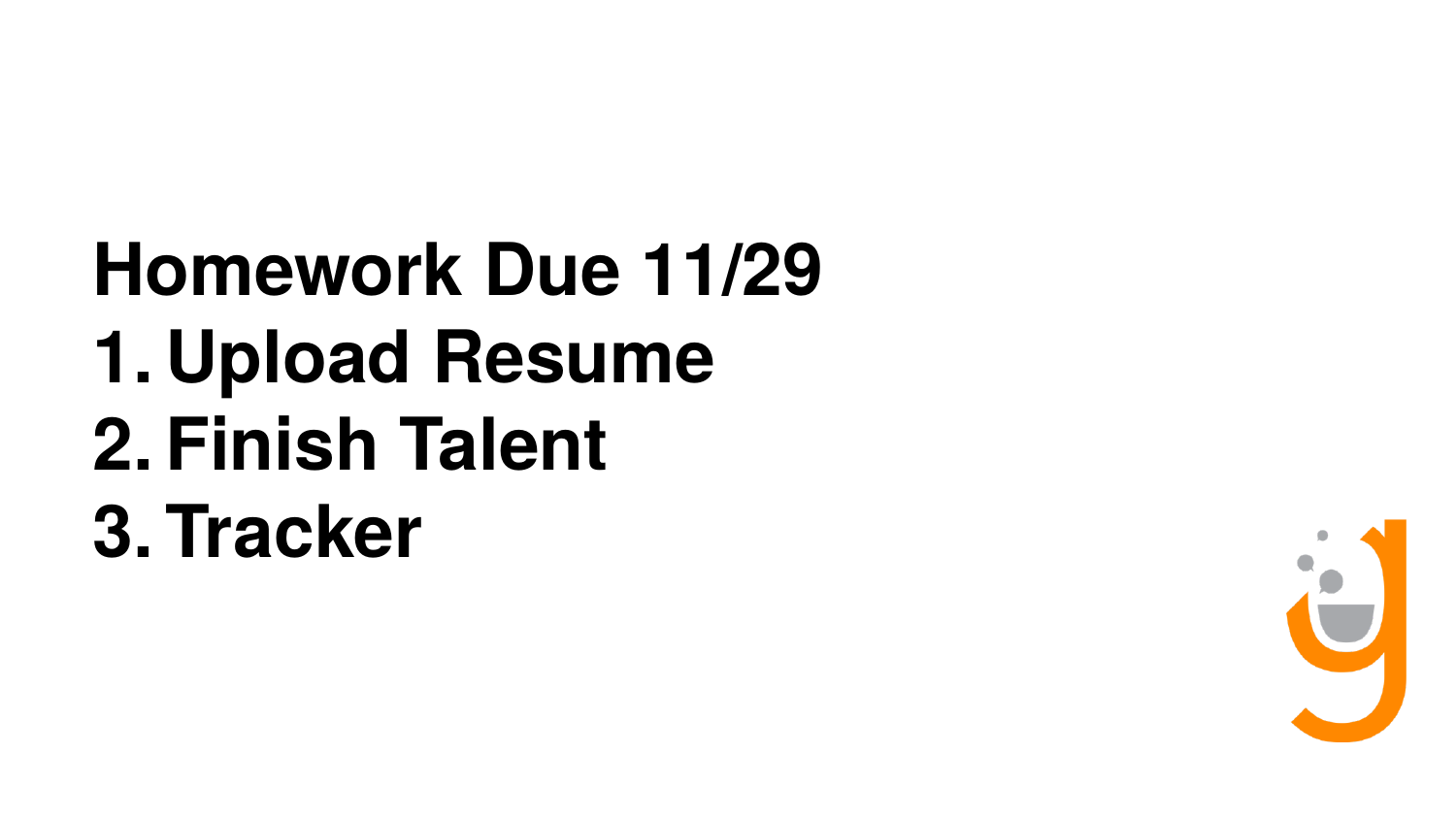

# Homework Due 11/29
Upload Resume
Finish Talent
Tracker